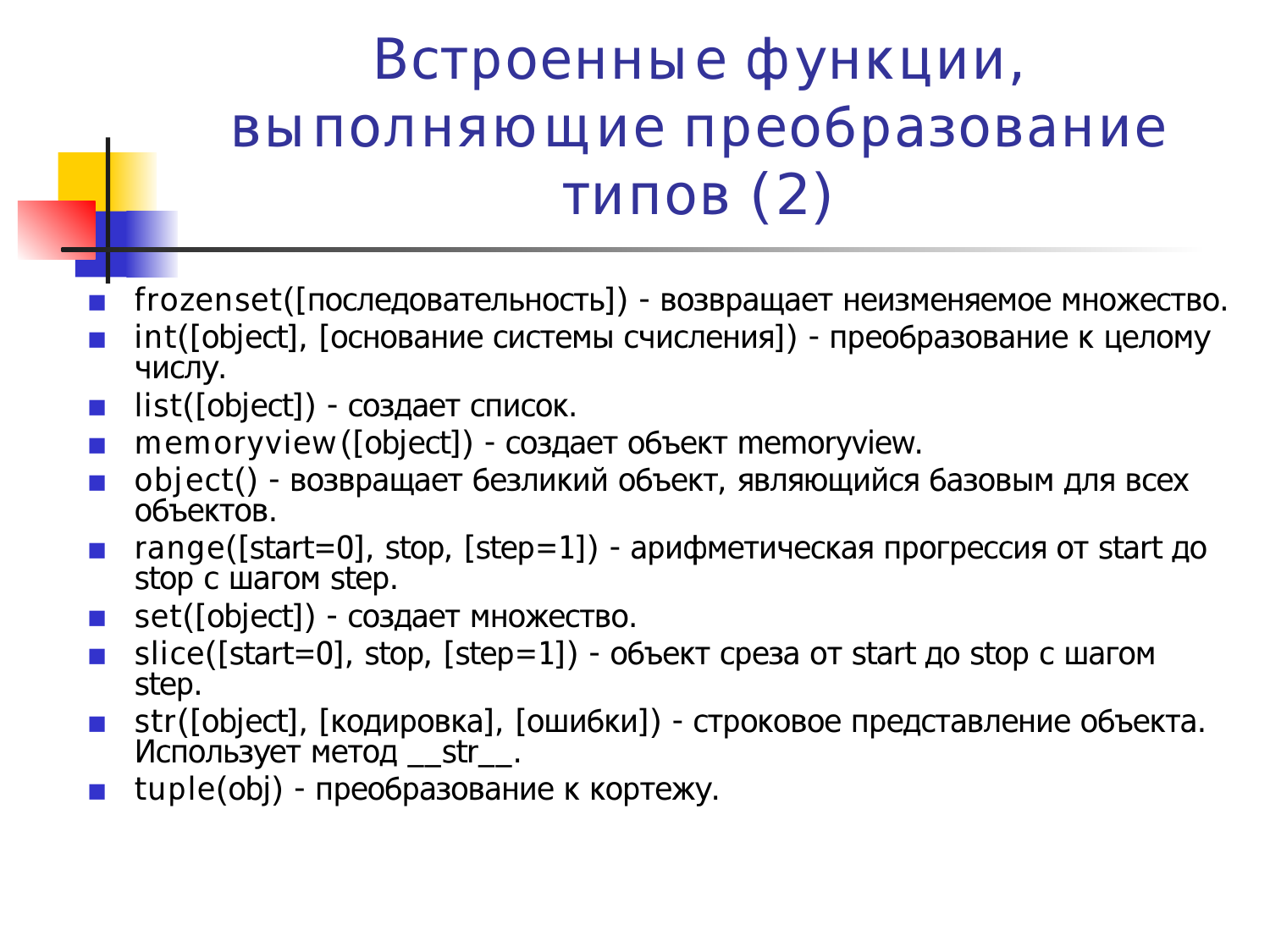

# Встроенные функции, выполняющие преобразование типов (2)
frozenset([последовательность]) - возвращает неизменяемое множество.
int([object], [основание системы счисления]) - преобразование к целому числу.
list([object]) - создает список.
memoryview([object]) - создает объект memoryview.
object() - возвращает безликий объект, являющийся базовым для всех объектов.
range([start=0], stop, [step=1]) - арифметическая прогрессия от start до stop с шагом step.
set([object]) - создает множество.
slice([start=0], stop, [step=1]) - объект среза от start до stop с шагом step.
str([object], [кодировка], [ошибки]) - строковое представление объекта. Использует метод __str__.
tuple(obj) - преобразование к кортежу.